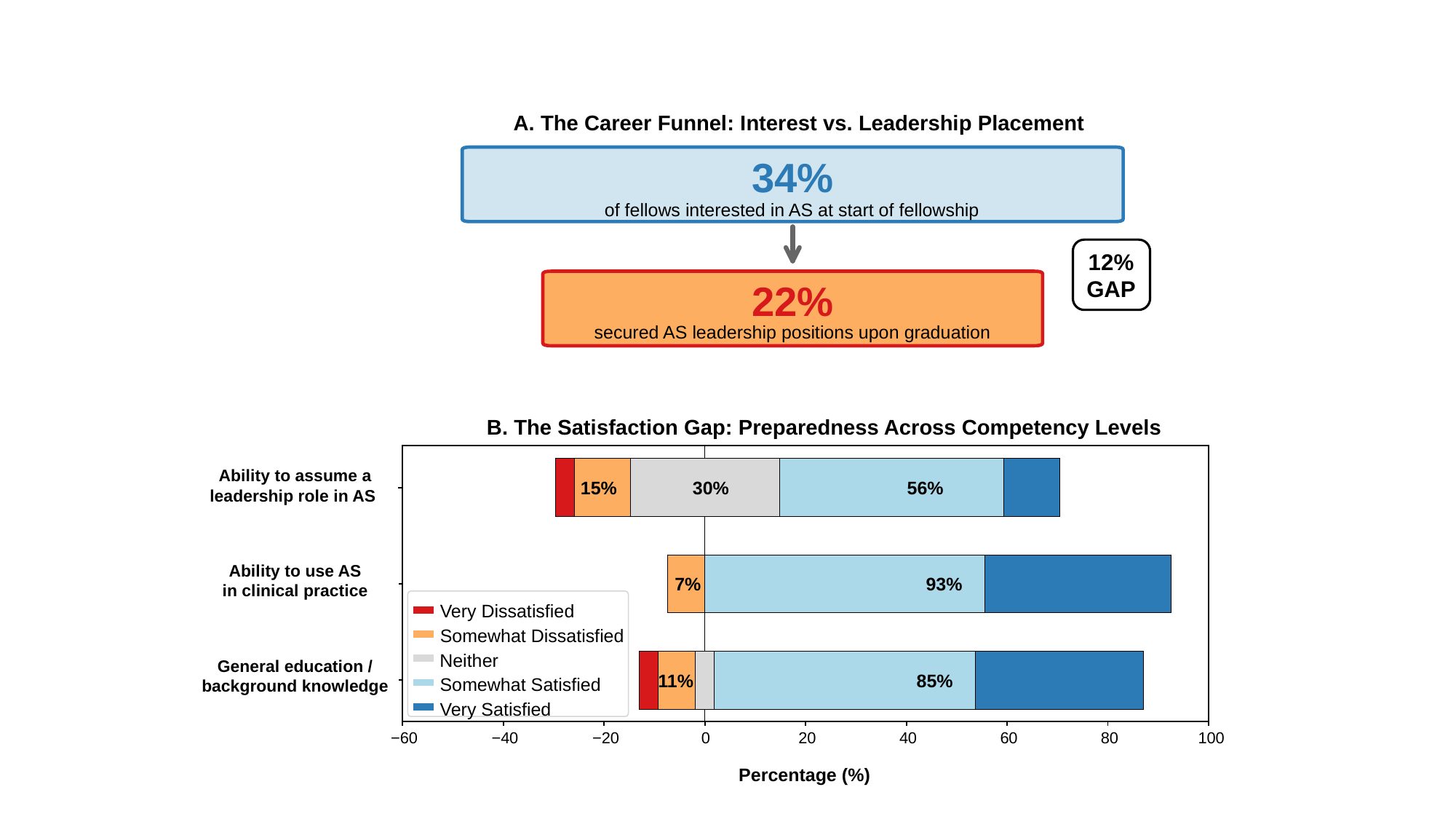

A. The Career Funnel: Interest vs. Leadership Placement
34%

of fellows interested in AS at start of fellowship

12% GAP
22%

secured AS leadership positions upon graduation
B. The Satisfaction Gap: Preparedness Across Competency Levels

Ability to assume a leadership role in AS
15%
30%
56%

Ability to use AS in clinical practice
7%
93%

Very Dissatisfied

Somewhat Dissatisfied

Neither

General education / background knowledge

11%
85%
Somewhat Satisfied

Very Satisfied

−60
−40
−20
0
20
40
60
80
100
Percentage (%)